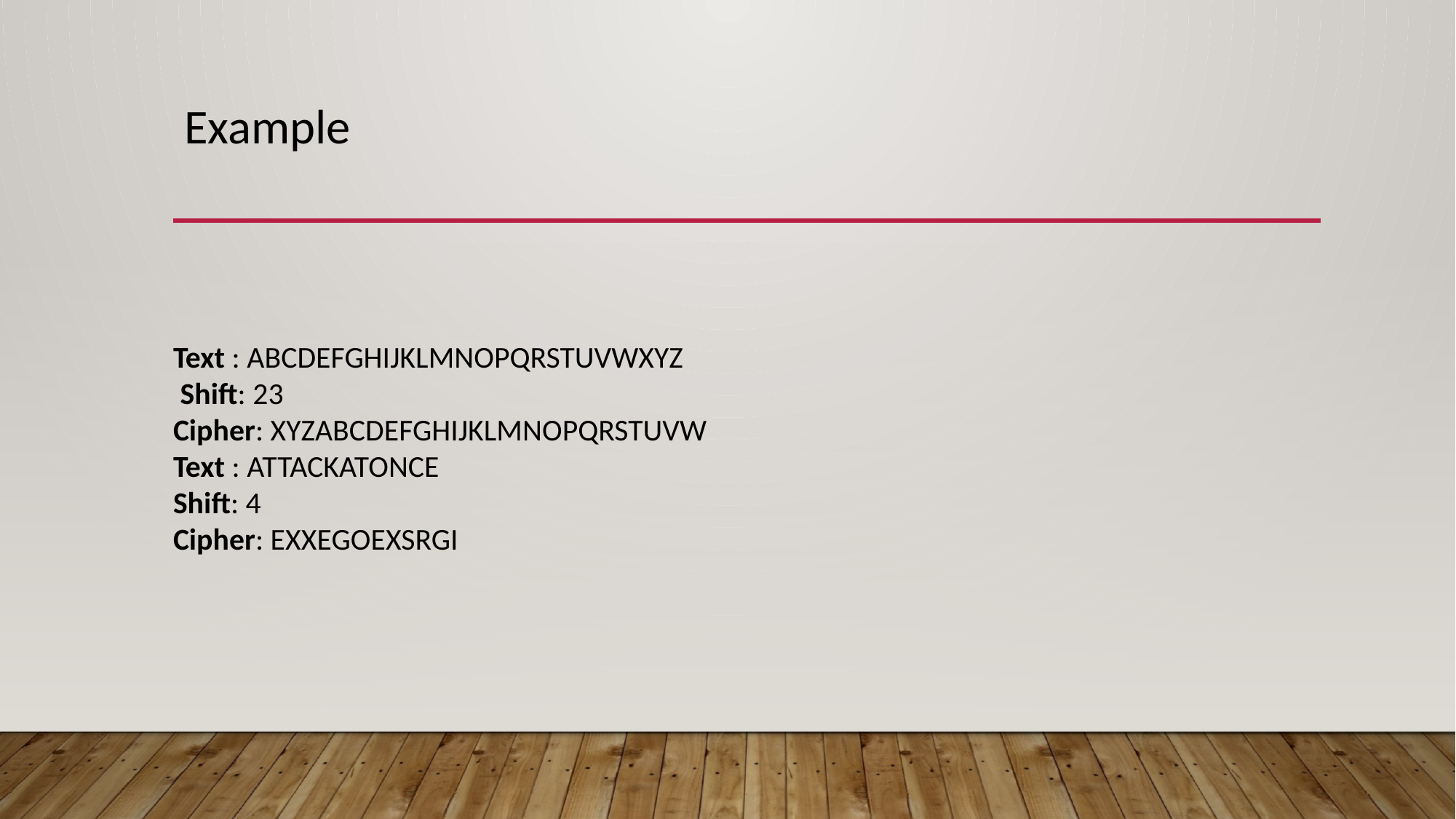

# Example
Text : ABCDEFGHIJKLMNOPQRSTUVWXYZ
 Shift: 23
Cipher: XYZABCDEFGHIJKLMNOPQRSTUVW
Text : ATTACKATONCE
Shift: 4
Cipher: EXXEGOEXSRGI